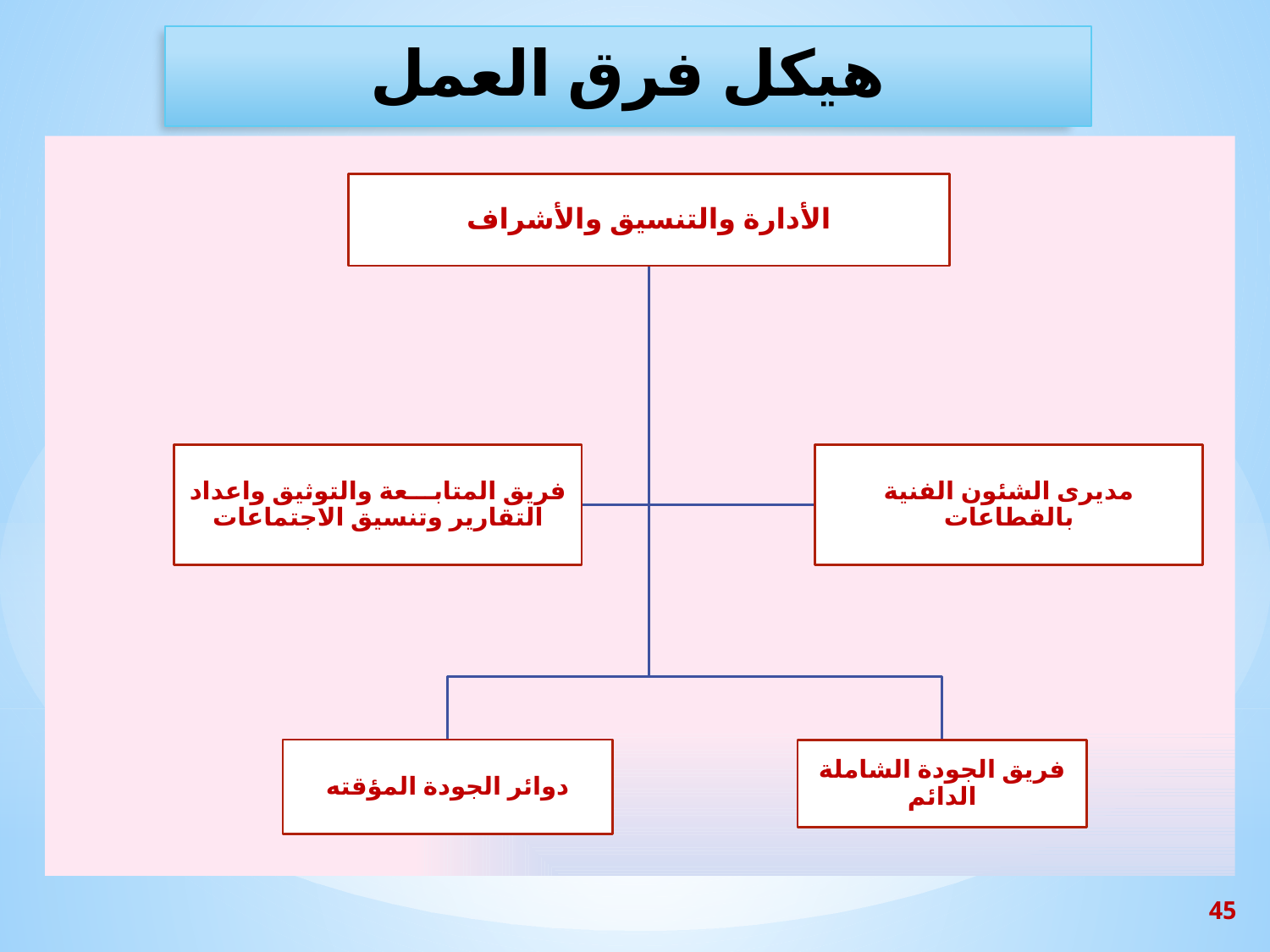

هيكل فرق العمل
الأدارة والتنسيق والأشراف
دوائر الجودة المؤقته
فريق الجودة الشاملة الدائم
فريق المتابـــعة والتوثيق واعداد التقارير وتنسيق الاجتماعات
مديرى الشئون الفنية بالقطاعات
45